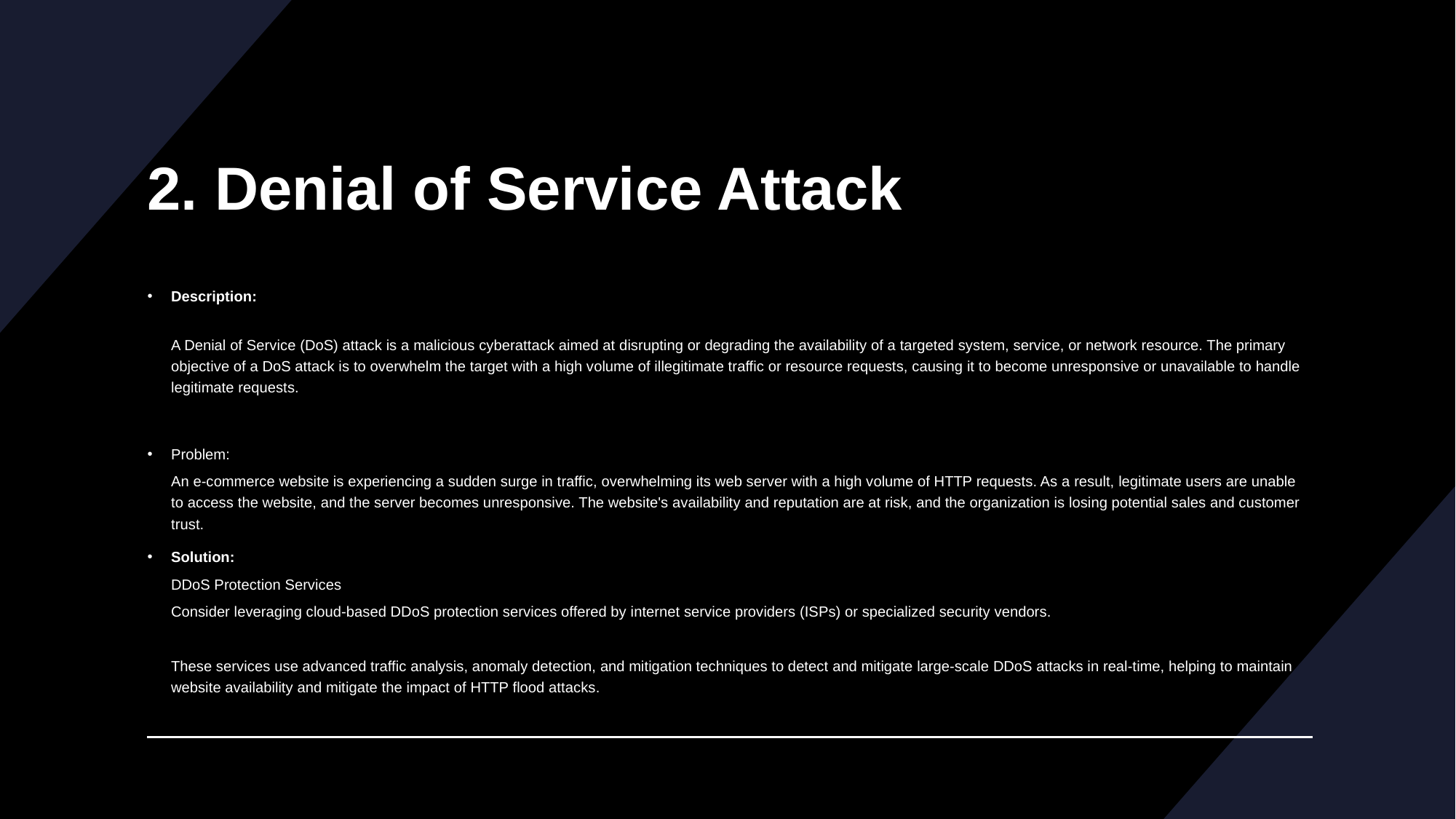

# 2. Denial of Service Attack
Description:
A Denial of Service (DoS) attack is a malicious cyberattack aimed at disrupting or degrading the availability of a targeted system, service, or network resource. The primary objective of a DoS attack is to overwhelm the target with a high volume of illegitimate traffic or resource requests, causing it to become unresponsive or unavailable to handle legitimate requests.

Problem:
An e-commerce website is experiencing a sudden surge in traffic, overwhelming its web server with a high volume of HTTP requests. As a result, legitimate users are unable to access the website, and the server becomes unresponsive. The website's availability and reputation are at risk, and the organization is losing potential sales and customer trust.
Solution:
DDoS Protection Services
Consider leveraging cloud-based DDoS protection services offered by internet service providers (ISPs) or specialized security vendors.

These services use advanced traffic analysis, anomaly detection, and mitigation techniques to detect and mitigate large-scale DDoS attacks in real-time, helping to maintain website availability and mitigate the impact of HTTP flood attacks.